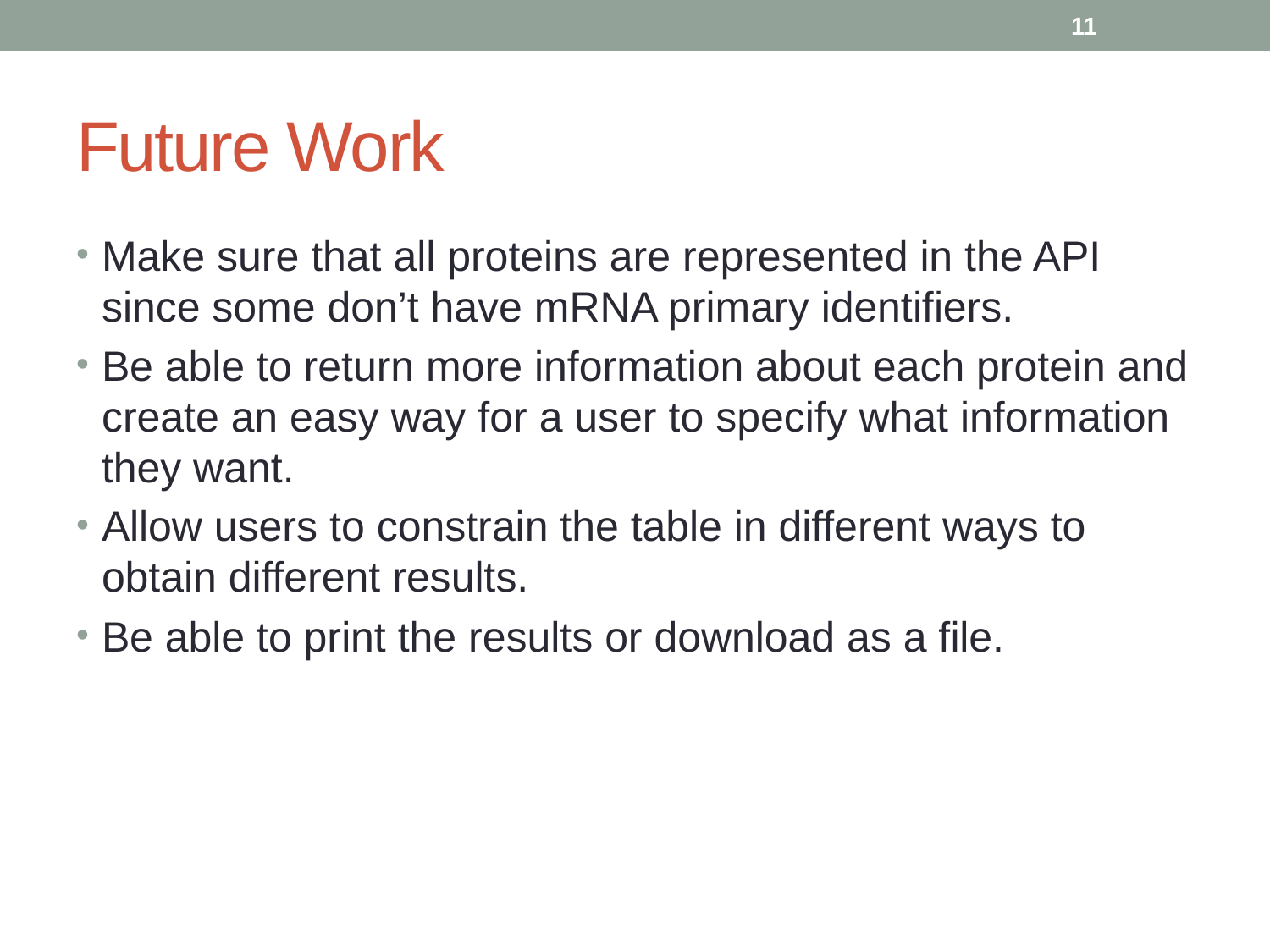

11
# Future Work
Make sure that all proteins are represented in the API since some don’t have mRNA primary identifiers.
Be able to return more information about each protein and create an easy way for a user to specify what information they want.
Allow users to constrain the table in different ways to obtain different results.
Be able to print the results or download as a file.